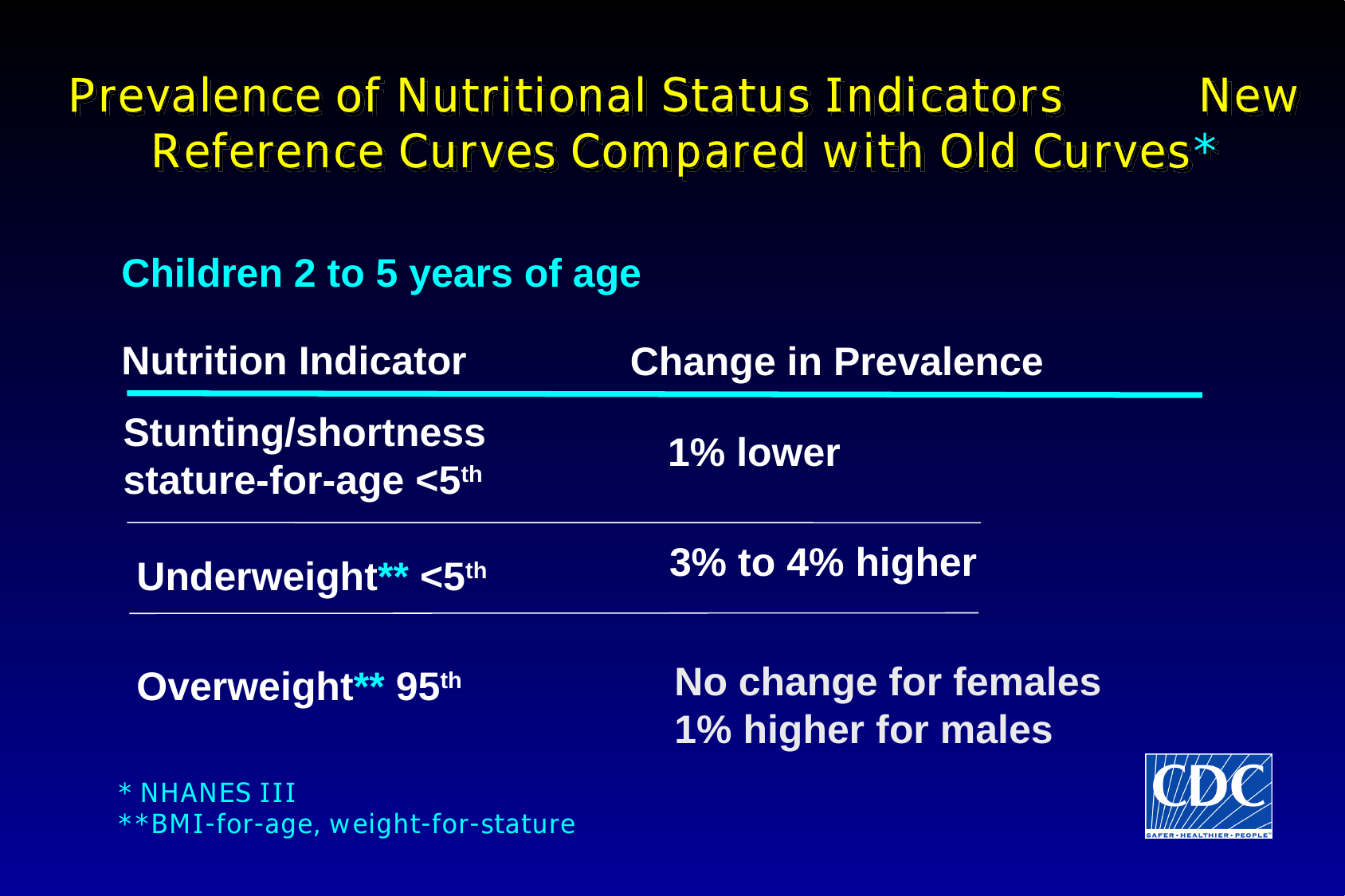

# Prevalence of Nutritional Status Indicators          New Reference Curves Compared with Old Curves*
Children 2 to 5 years of age
Nutrition Indicator
Change in Prevalence

Stunting/shortness
stature-for-age <5th
1% lower

3% to 4% higher
Underweight** <5th

No change for females
1% higher for males
Overweight** 95th
* NHANES III
**BMI-for-age, weight-for-stature